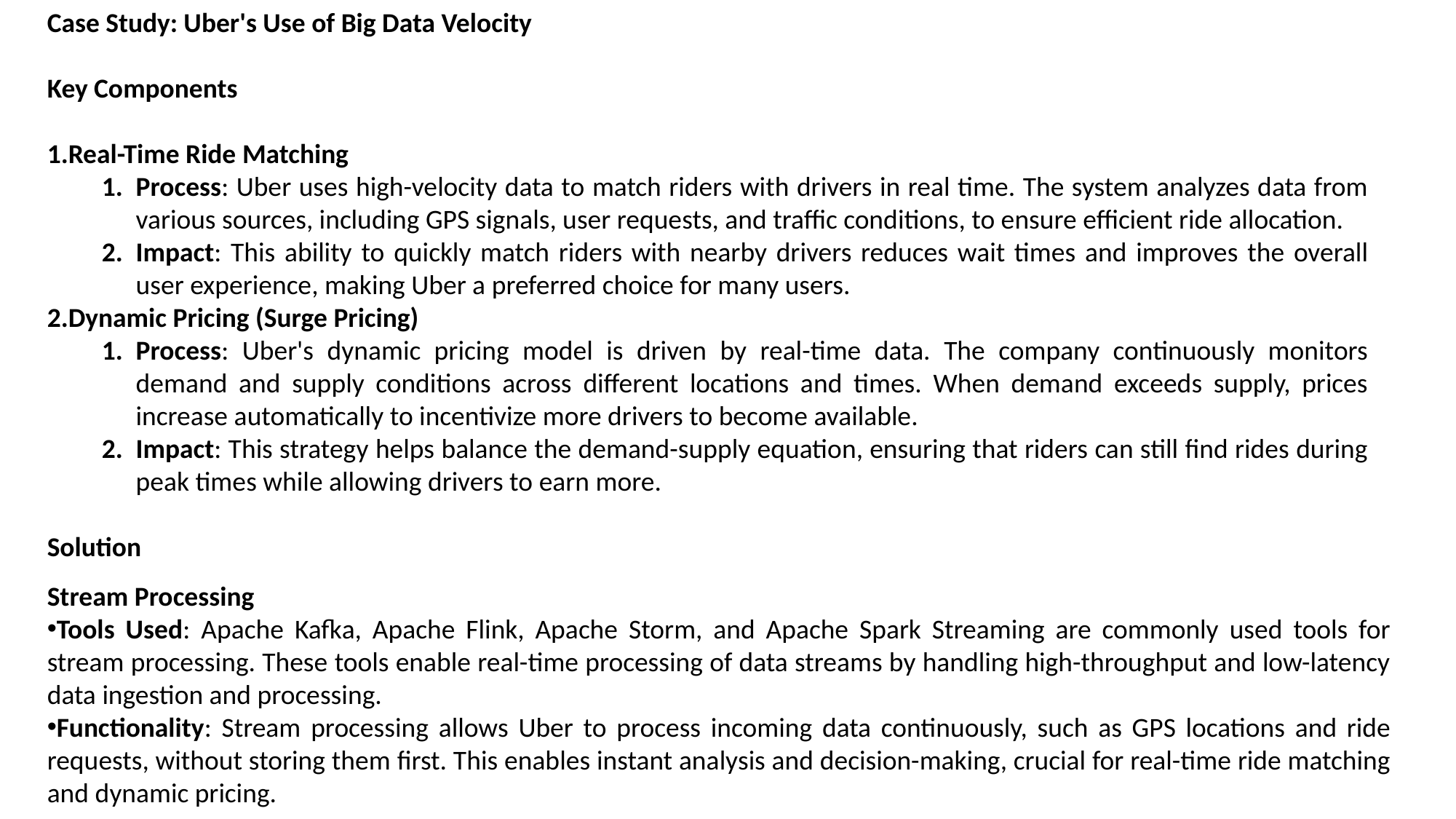

Case Study: Uber's Use of Big Data Velocity

Key Components

Real-Time Ride Matching
Process: Uber uses high-velocity data to match riders with drivers in real time. The system analyzes data from various sources, including GPS signals, user requests, and traffic conditions, to ensure efficient ride allocation.
Impact: This ability to quickly match riders with nearby drivers reduces wait times and improves the overall user experience, making Uber a preferred choice for many users.
Dynamic Pricing (Surge Pricing)
Process: Uber's dynamic pricing model is driven by real-time data. The company continuously monitors demand and supply conditions across different locations and times. When demand exceeds supply, prices increase automatically to incentivize more drivers to become available.
Impact: This strategy helps balance the demand-supply equation, ensuring that riders can still find rides during peak times while allowing drivers to earn more.

Solution
Stream Processing
Tools Used: Apache Kafka, Apache Flink, Apache Storm, and Apache Spark Streaming are commonly used tools for stream processing. These tools enable real-time processing of data streams by handling high-throughput and low-latency data ingestion and processing.
Functionality: Stream processing allows Uber to process incoming data continuously, such as GPS locations and ride requests, without storing them first. This enables instant analysis and decision-making, crucial for real-time ride matching and dynamic pricing.